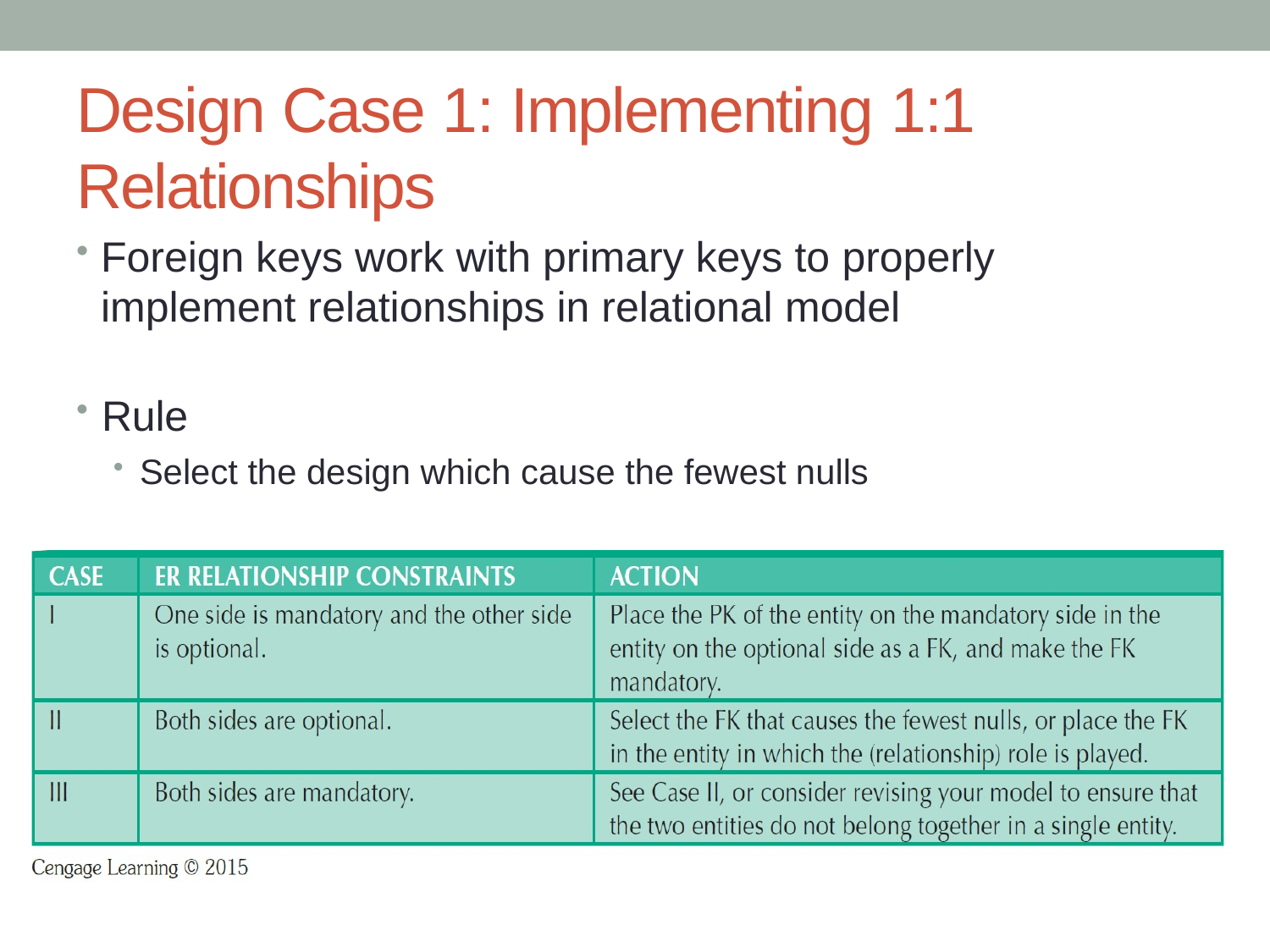

# Design Case 1: Implementing 1:1  Relationships
Foreign keys work with primary keys to properly  implement relationships in relational model

Rule
Select the design which cause the fewest nulls